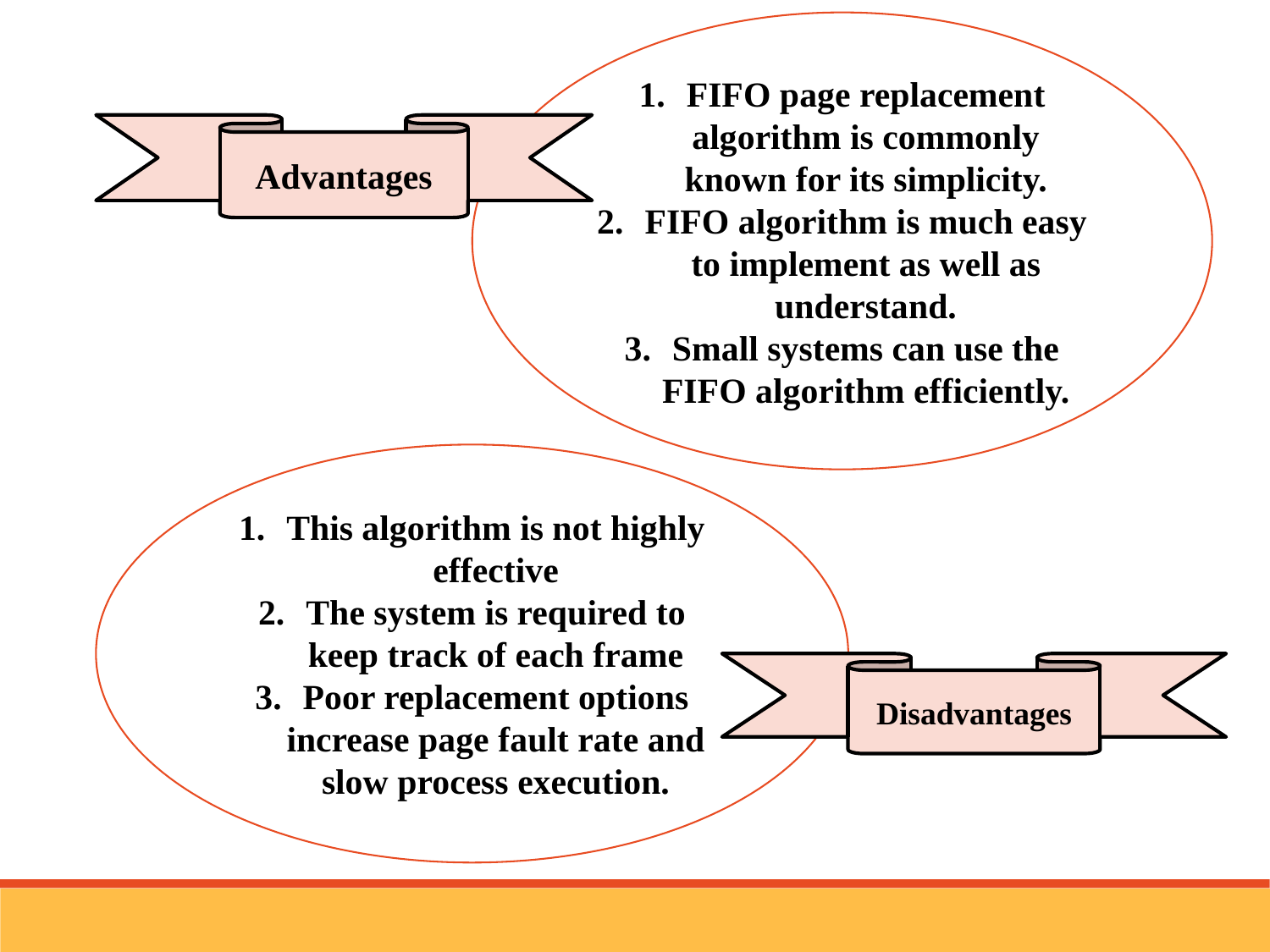

FIFO page replacement algorithm is commonly known for its simplicity.
FIFO algorithm is much easy to implement as well as understand.
Small systems can use the FIFO algorithm efficiently.
Advantages
This algorithm is not highly effective
The system is required to keep track of each frame
Poor replacement options increase page fault rate and slow process execution.
Disadvantages